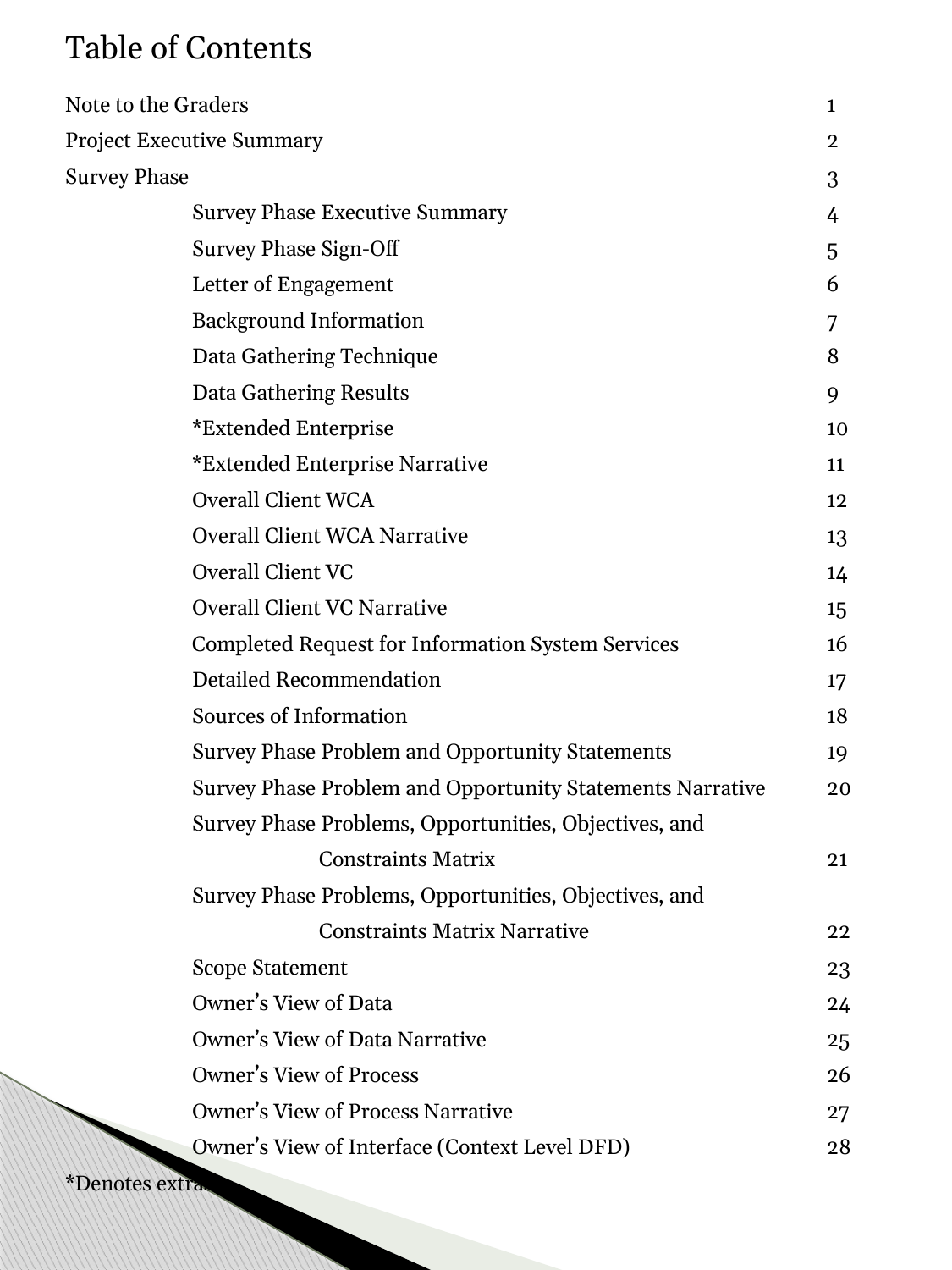

Table of Contents
Note to the Graders					1
Project Executive Summary				2
Survey Phase						3
	Survey Phase Executive Summary			4
	Survey Phase Sign-Off				5
	Letter of Engagement				6
	Background Information				7
	Data Gathering Technique				8
	Data Gathering Results				9
	*Extended Enterprise				10
	*Extended Enterprise Narrative			11
	Overall Client WCA				12
	Overall Client WCA Narrative			13
	Overall Client VC				14
	Overall Client VC Narrative 			15
	Completed Request for Information System Services		16
	Detailed Recommendation				17
	Sources of Information				18
	Survey Phase Problem and Opportunity Statements		19
	Survey Phase Problem and Opportunity Statements Narrative 	20
	Survey Phase Problems, Opportunities, Objectives, and
		Constraints Matrix			21
	Survey Phase Problems, Opportunities, Objectives, and
		Constraints Matrix Narrative		22
	Scope Statement				23
	Owner’s View of Data				24
	Owner’s View of Data Narrative			25
	Owner’s View of Process				26
	Owner’s View of Process Narrative			27
	Owner’s View of Interface (Context Level DFD)		28
*Denotes extras